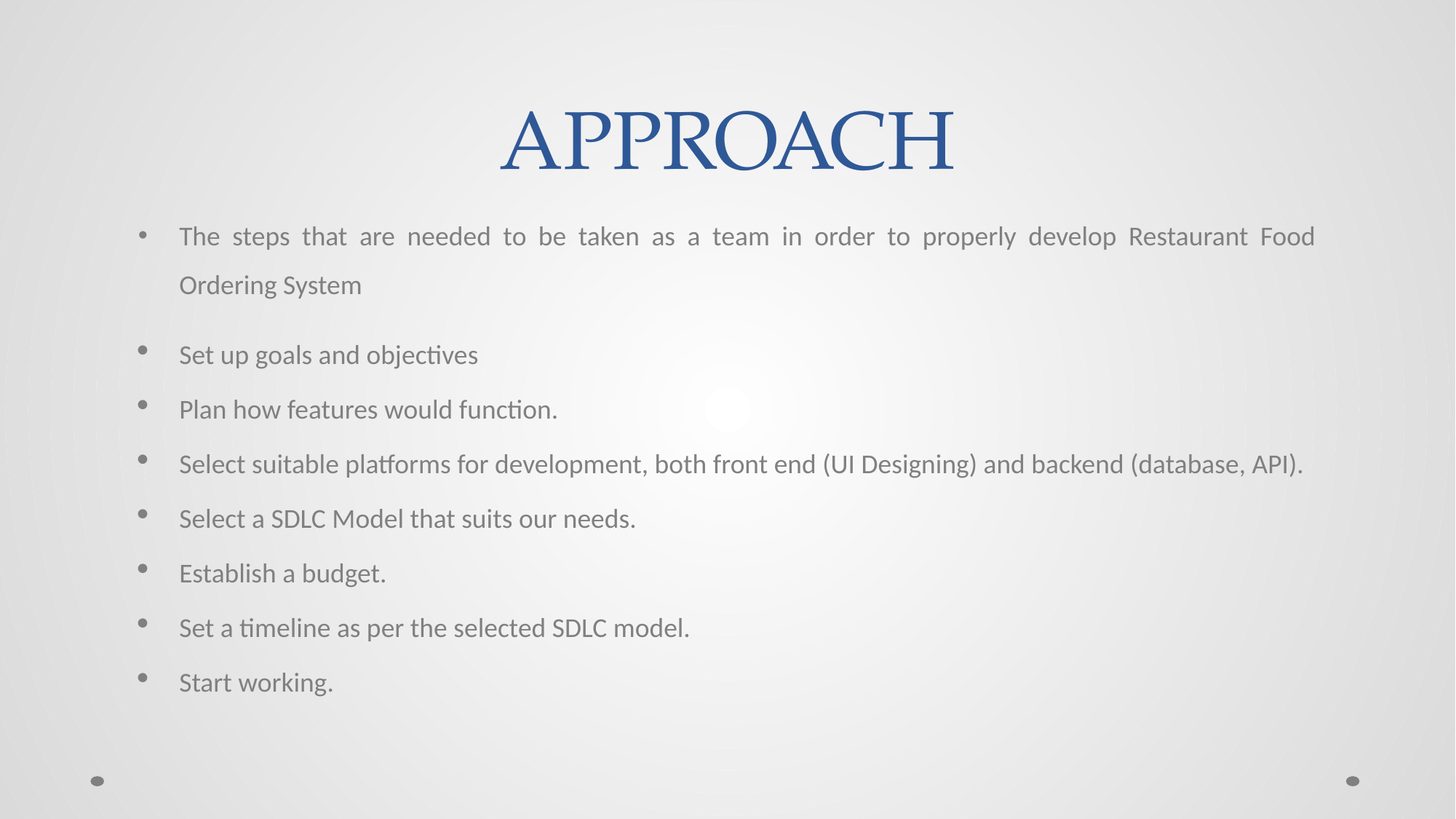

# APPROACH
The steps that are needed to be taken as a team in order to properly develop Restaurant Food Ordering System
Set up goals and objectives
Plan how features would function.
Select suitable platforms for development, both front end (UI Designing) and backend (database, API).
Select a SDLC Model that suits our needs.
Establish a budget.
Set a timeline as per the selected SDLC model.
Start working.